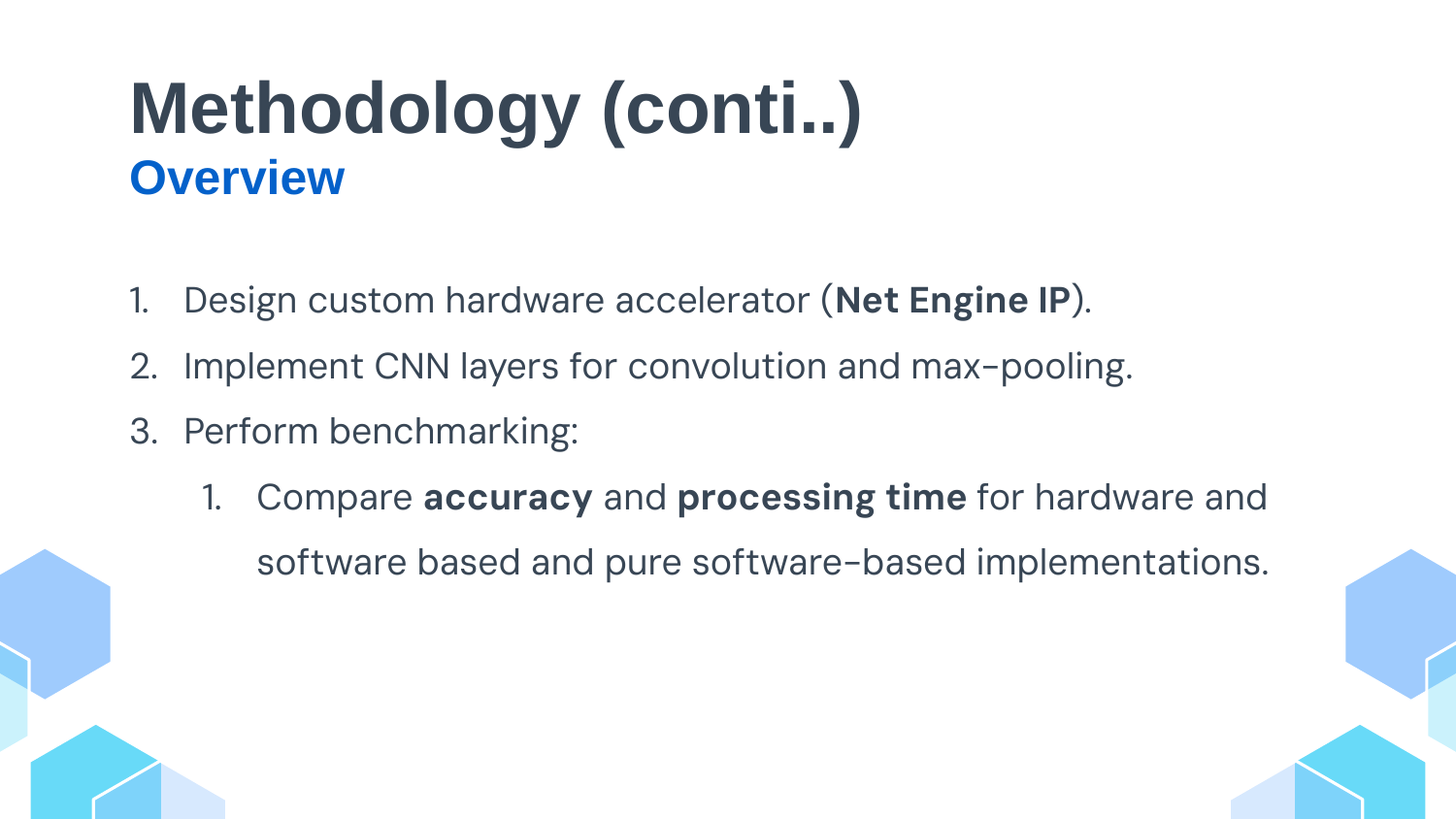

# Methodology (conti..)
Overview
Design custom hardware accelerator (Net Engine IP).
Implement CNN layers for convolution and max-pooling.
Perform benchmarking:
Compare accuracy and processing time for hardware and software based and pure software-based implementations.